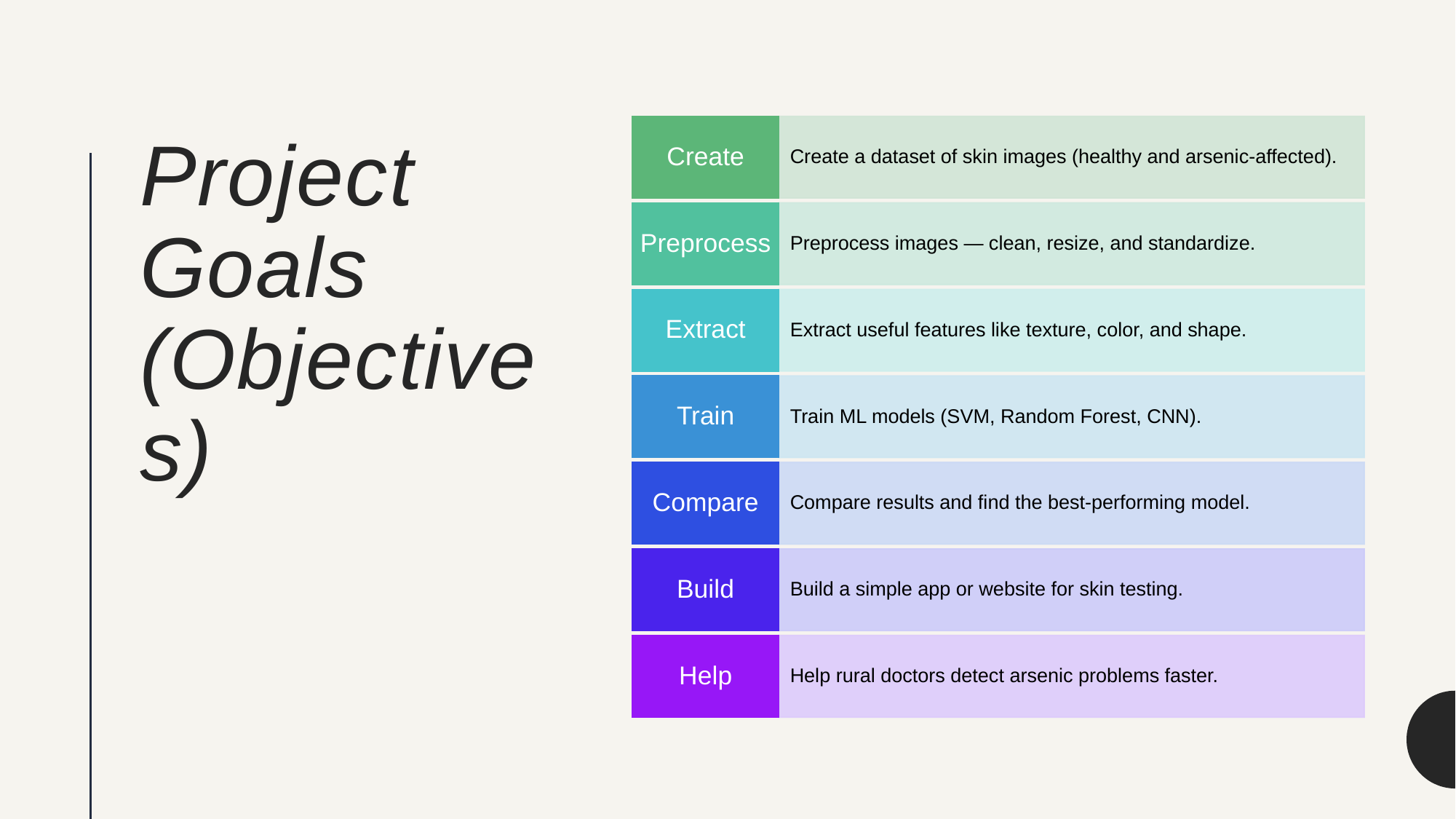

Create a dataset of skin images (healthy and arsenic-affected).
Create
Preprocess images — clean, resize, and standardize.
Preprocess
Extract useful features like texture, color, and shape.
Extract
Train ML models (SVM, Random Forest, CNN).
Train
Compare results and find the best-performing model.
Compare
Build a simple app or website for skin testing.
Build
Help rural doctors detect arsenic problems faster.
Help
# Project Goals (Objectives)